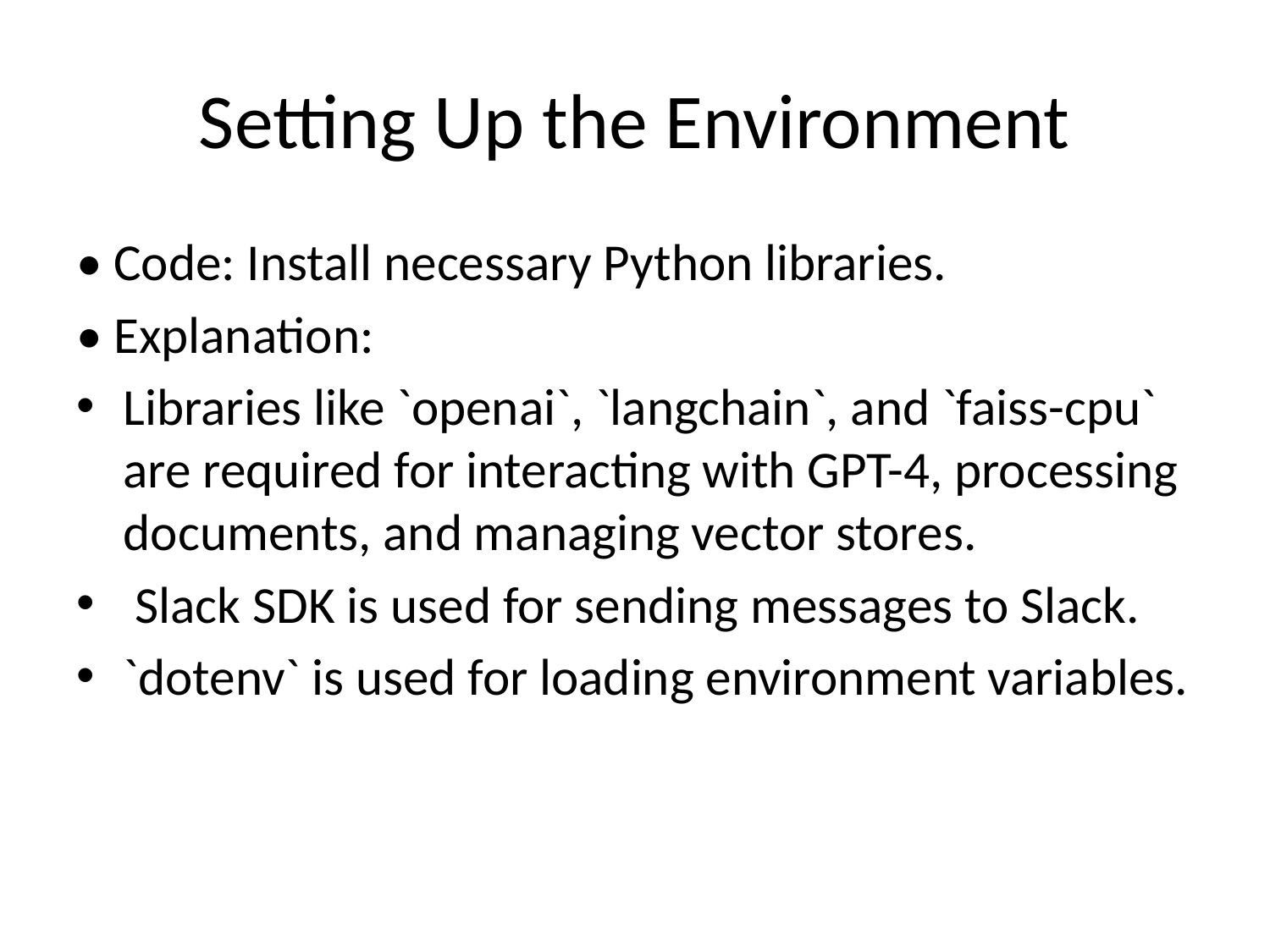

# Setting Up the Environment
• Code: Install necessary Python libraries.
• Explanation:
Libraries like `openai`, `langchain`, and `faiss-cpu` are required for interacting with GPT-4, processing documents, and managing vector stores.
 Slack SDK is used for sending messages to Slack.
`dotenv` is used for loading environment variables.